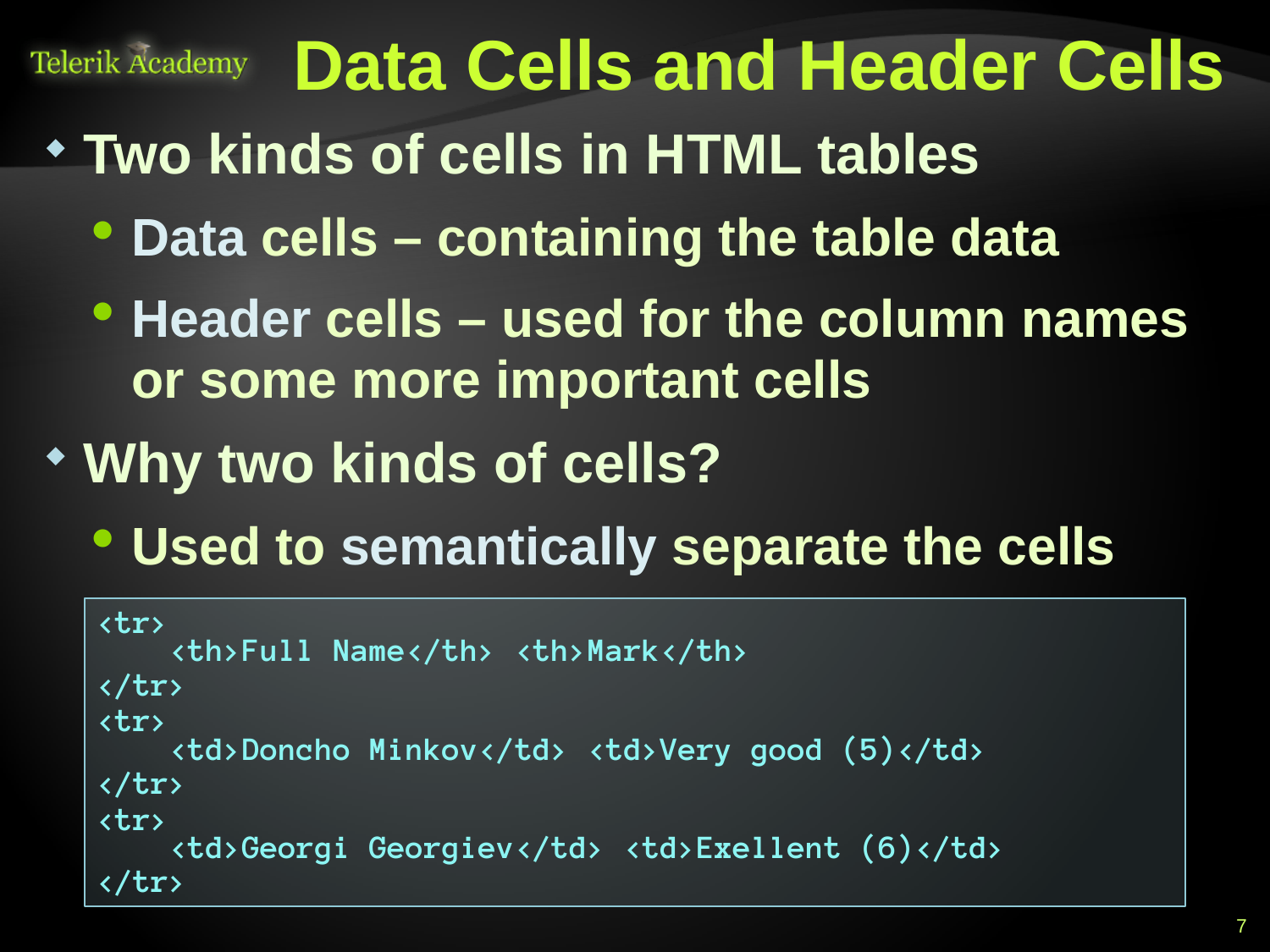

# Data Cells and Header Cells
Two kinds of cells in HTML tables
Data cells – containing the table data
Header cells – used for the column names or some more important cells
Why two kinds of cells?
Used to semantically separate the cells
<tr>
    <th>Full Name</th> <th>Mark</th>
</tr>
<tr>
    <td>Doncho Minkov</td> <td>Very good (5)</td>
</tr>
<tr>
    <td>Georgi Georgiev</td> <td>Exellent (6)</td>
</tr>
7